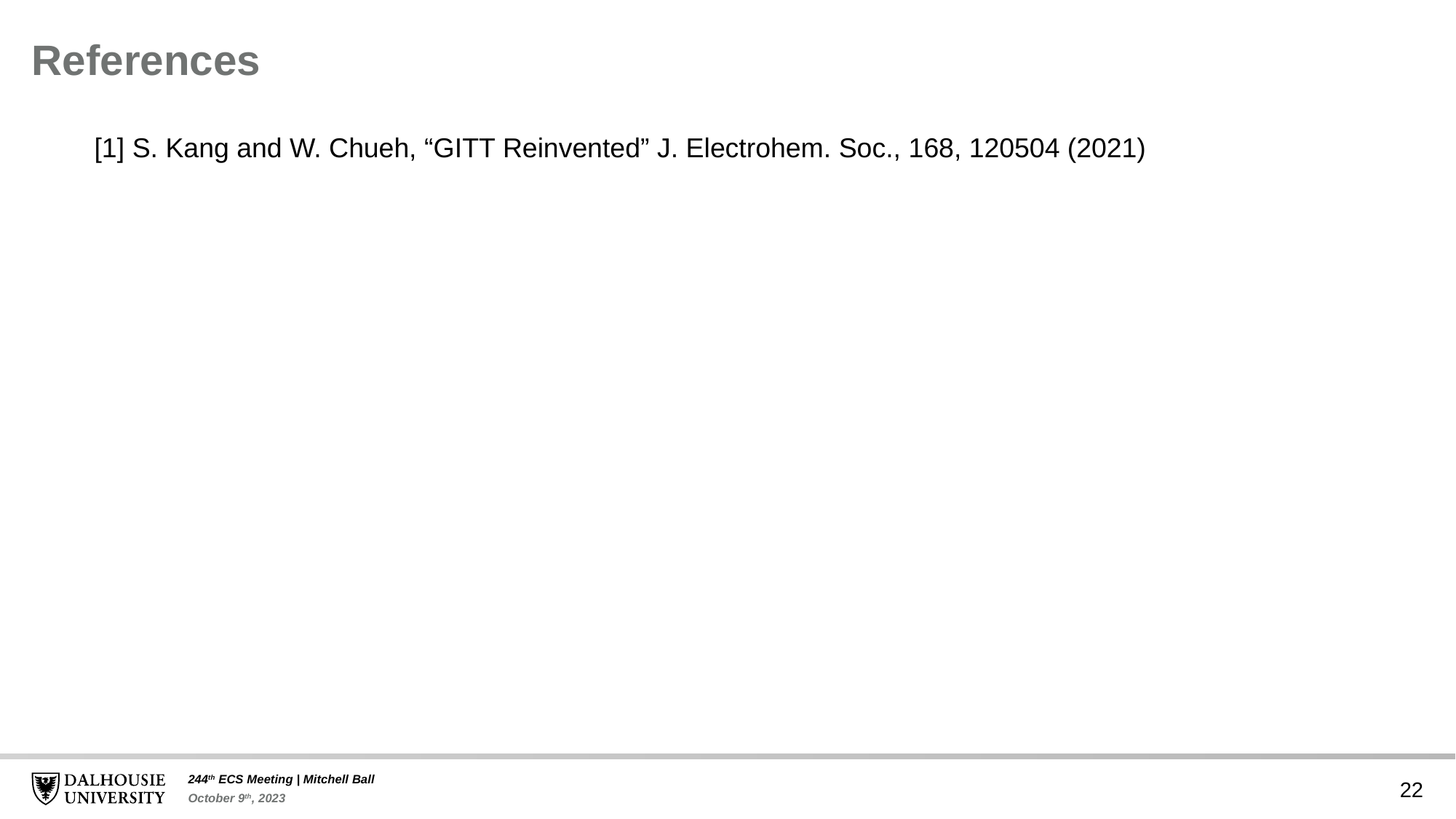

# References
[1] S. Kang and W. Chueh, “GITT Reinvented” J. Electrohem. Soc., 168, 120504 (2021)
22
244th ECS Meeting | Mitchell Ball
October 9th, 2023